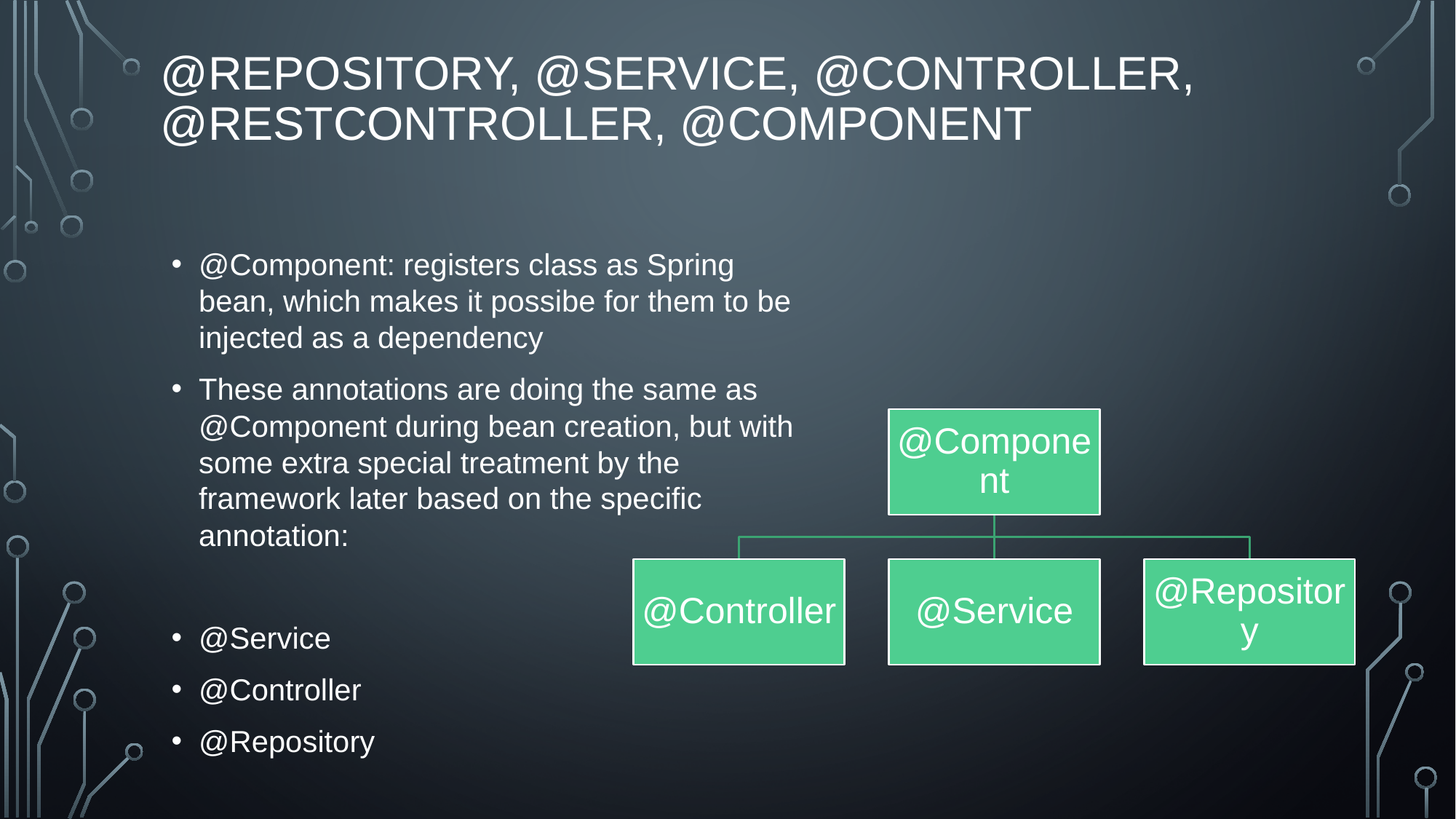

# @REPOSITORY, @SERVICE, @CONTROLLER, @RESTCONTROLLER, @COMPONENT

@Component: registers class as Spring bean, which makes it possibe for them to be injected as a dependency
These annotations are doing the same as @Component during bean creation, but with some extra special treatment by the framework later based on the specific annotation:

@Service
@Controller
@Repository

@Component

@Controller

@Service

@Repository